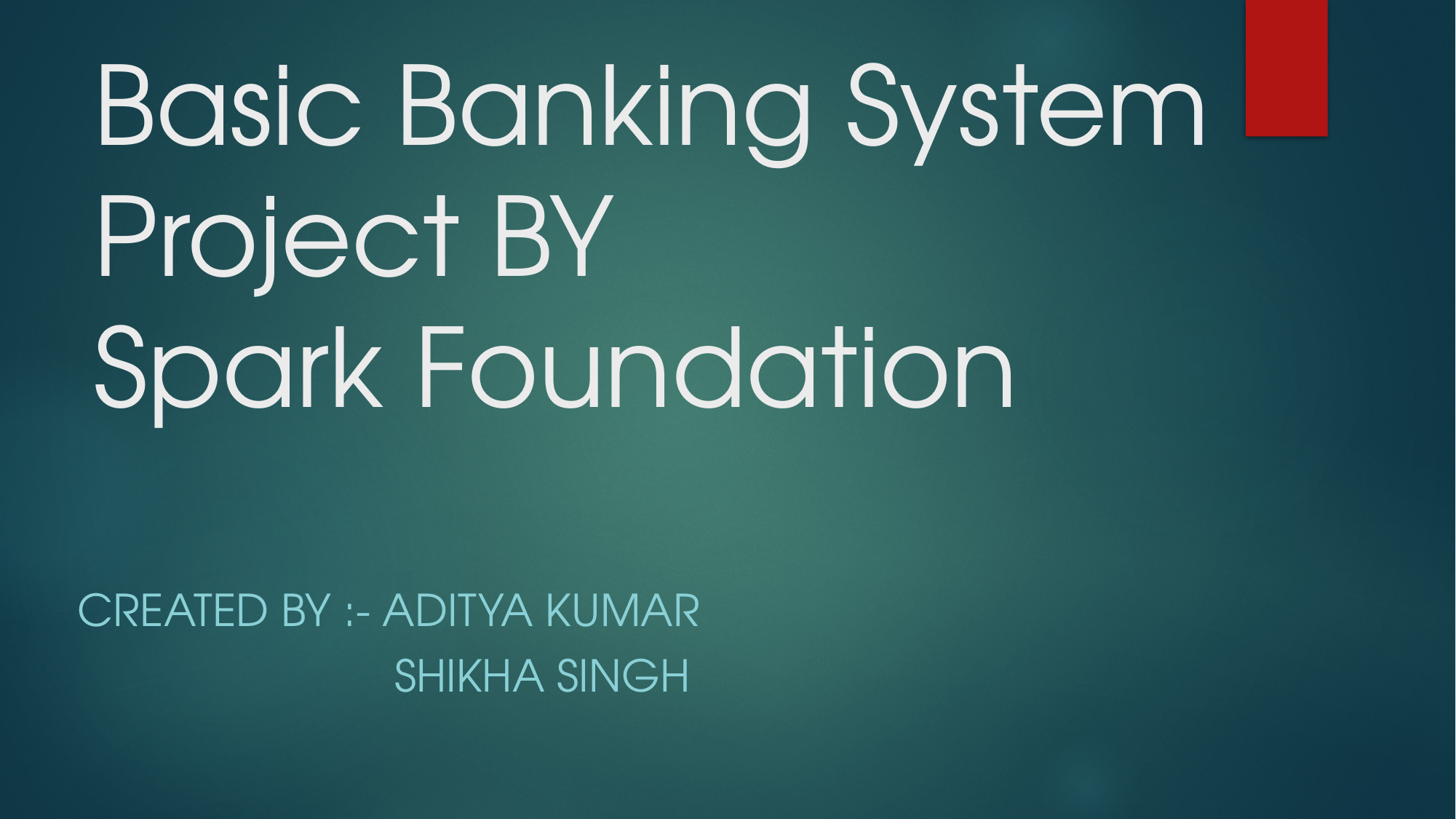

# Basic Banking System Project BY Spark Foundation
Created by :- Aditya kumar
                          shikha singh